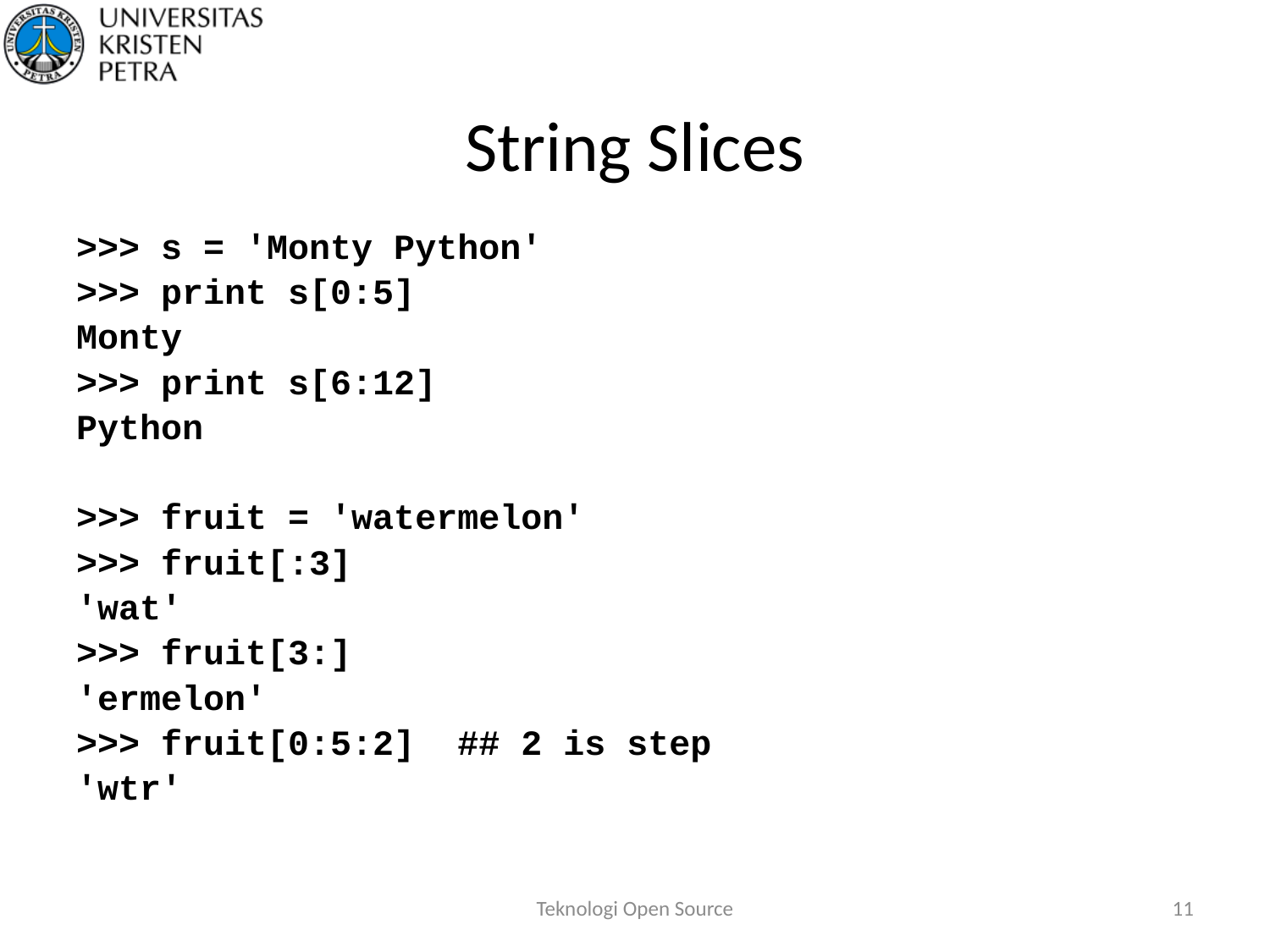

# String Slices
>>> s = 'Monty Python'
>>> print s[0:5]
Monty
>>> print s[6:12]
Python

>>> fruit = 'watermelon'
>>> fruit[:3]
'wat'
>>> fruit[3:]
'ermelon'
>>> fruit[0:5:2]  ## 2 is step
'wtr'
Teknologi Open Source
11